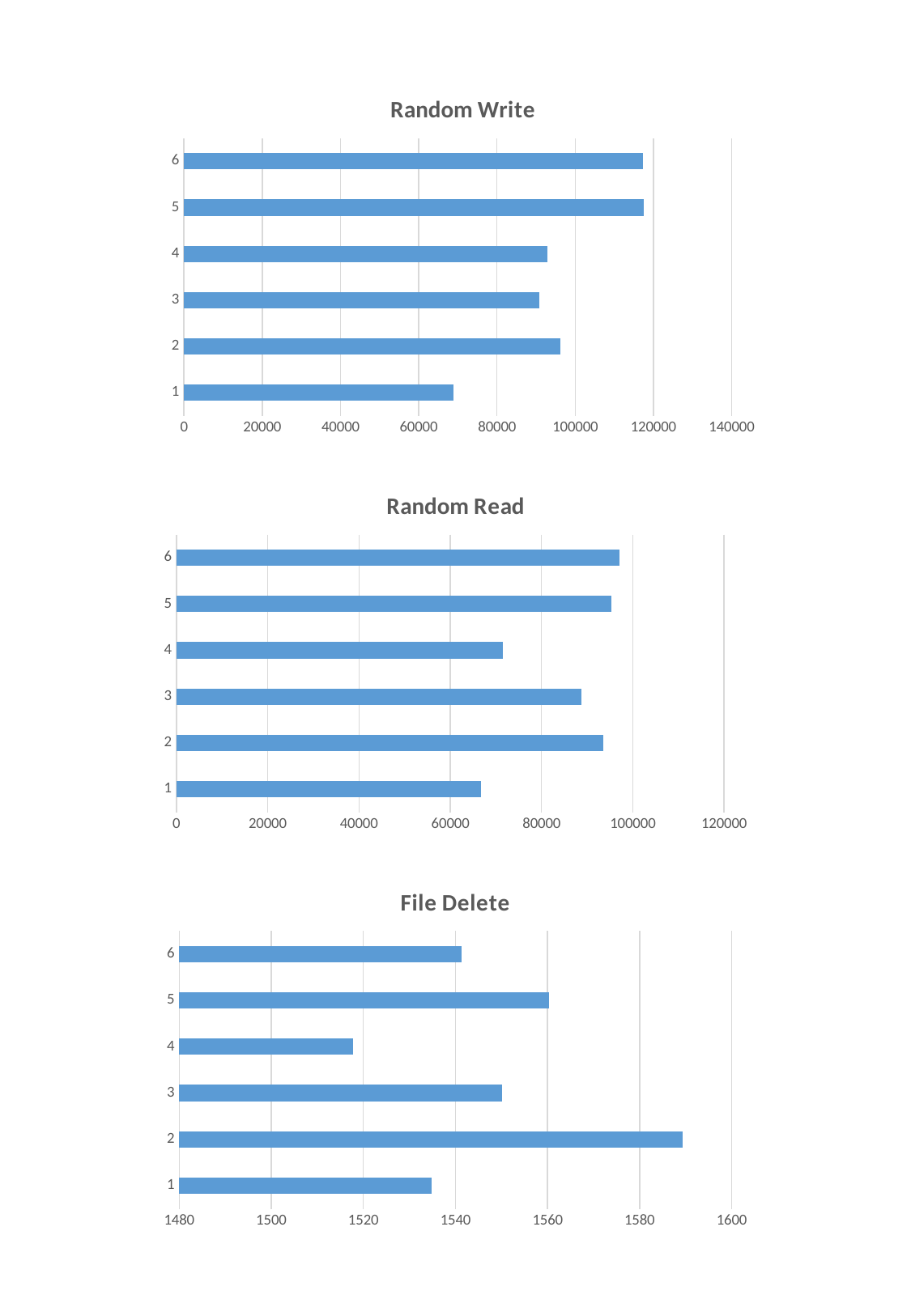

### Chart: Random Write

| Category |  |
|---|---|

### Chart: Random Read

| Category |  |
|---|---|

### Chart: File Delete

| Category |  |
|---|---|